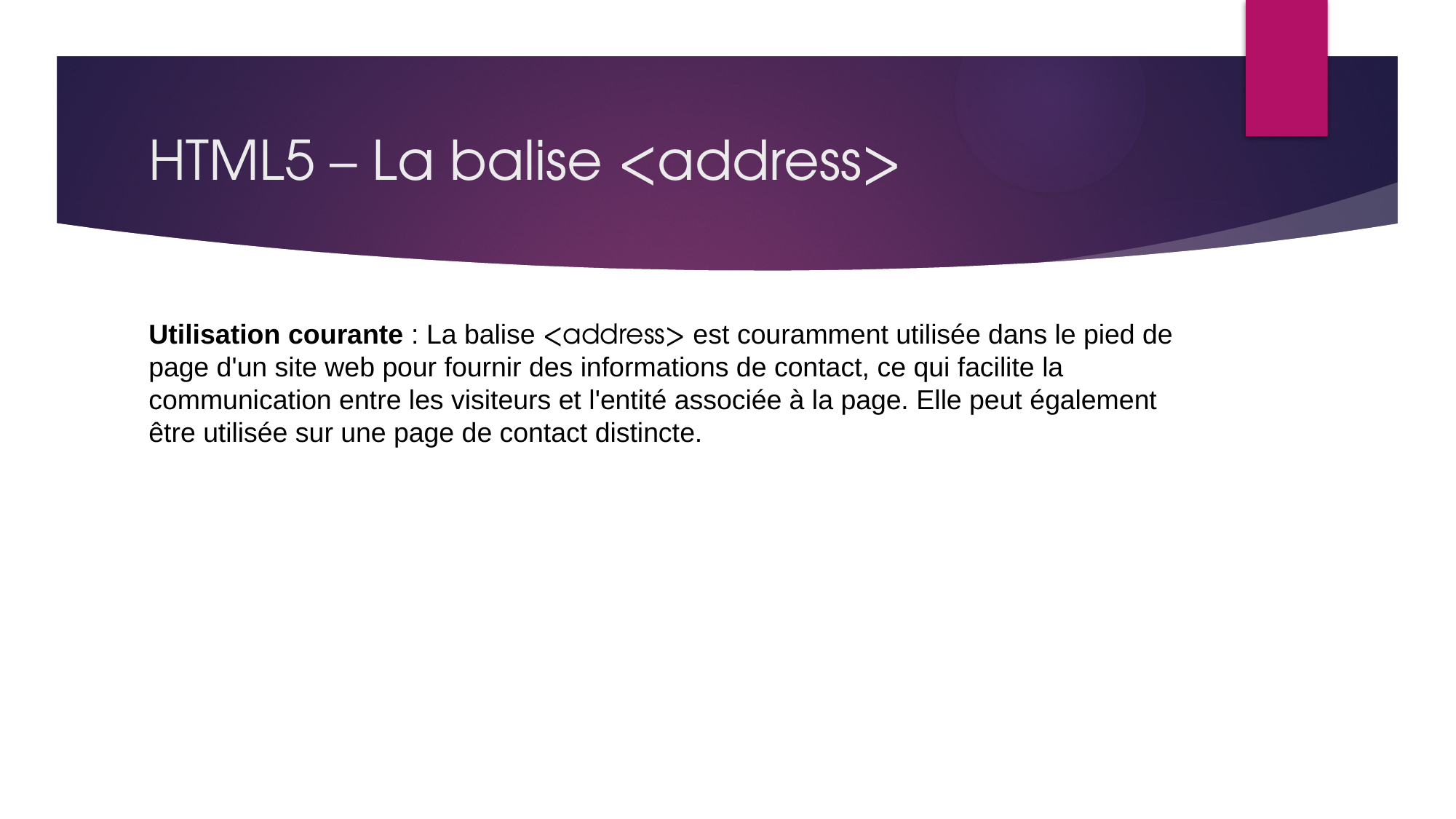

# HTML5 – La balise <address>
Utilisation courante : La balise <address> est couramment utilisée dans le pied de page d'un site web pour fournir des informations de contact, ce qui facilite la communication entre les visiteurs et l'entité associée à la page. Elle peut également être utilisée sur une page de contact distincte.